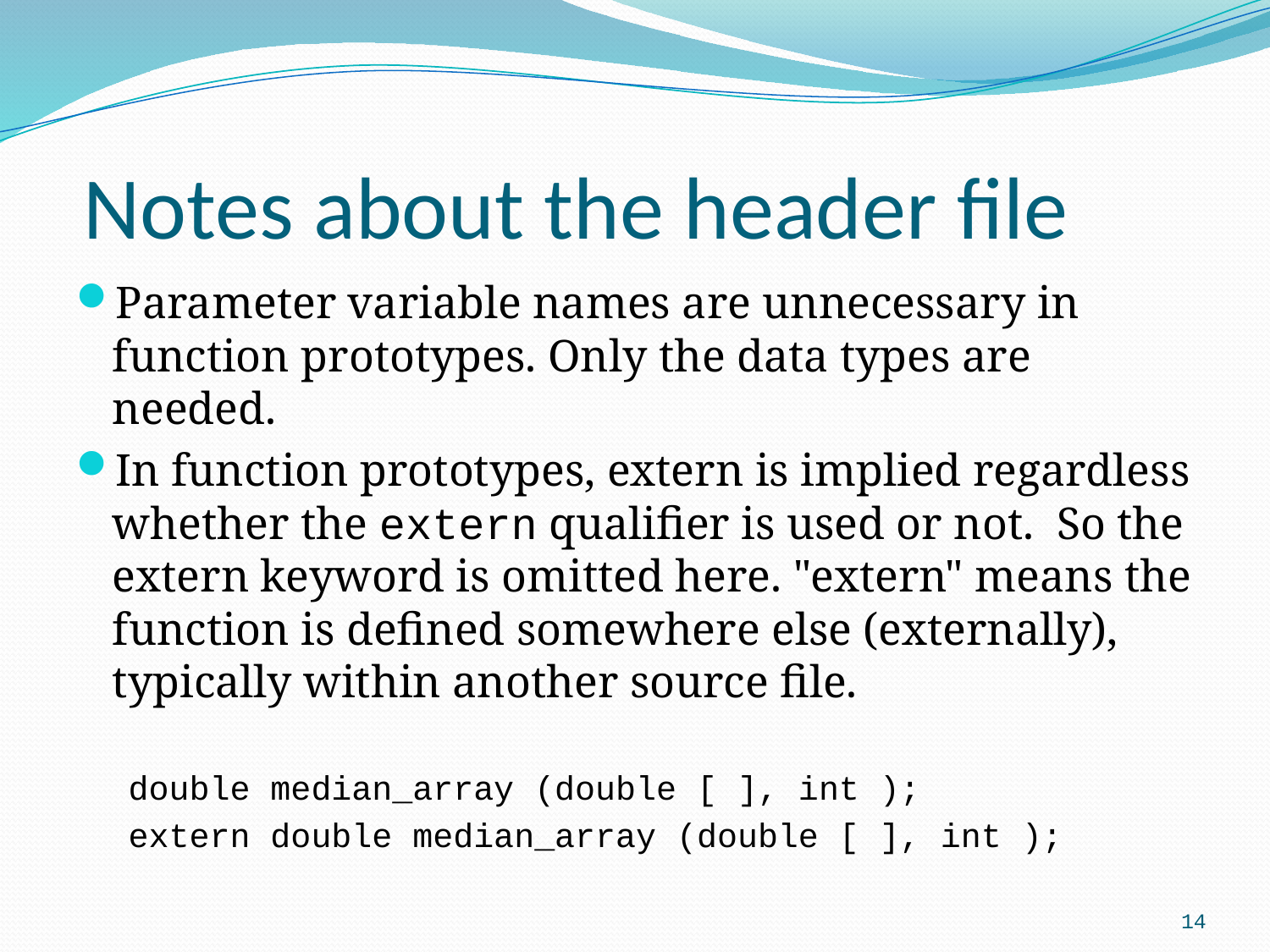

# Notes about the header file
Parameter variable names are unnecessary in function prototypes. Only the data types are needed.
In function prototypes, extern is implied regardless whether the extern qualifier is used or not.  So the extern keyword is omitted here. "extern" means the function is defined somewhere else (externally), typically within another source file.
double median_array (double [ ], int );
extern double median_array (double [ ], int );

14